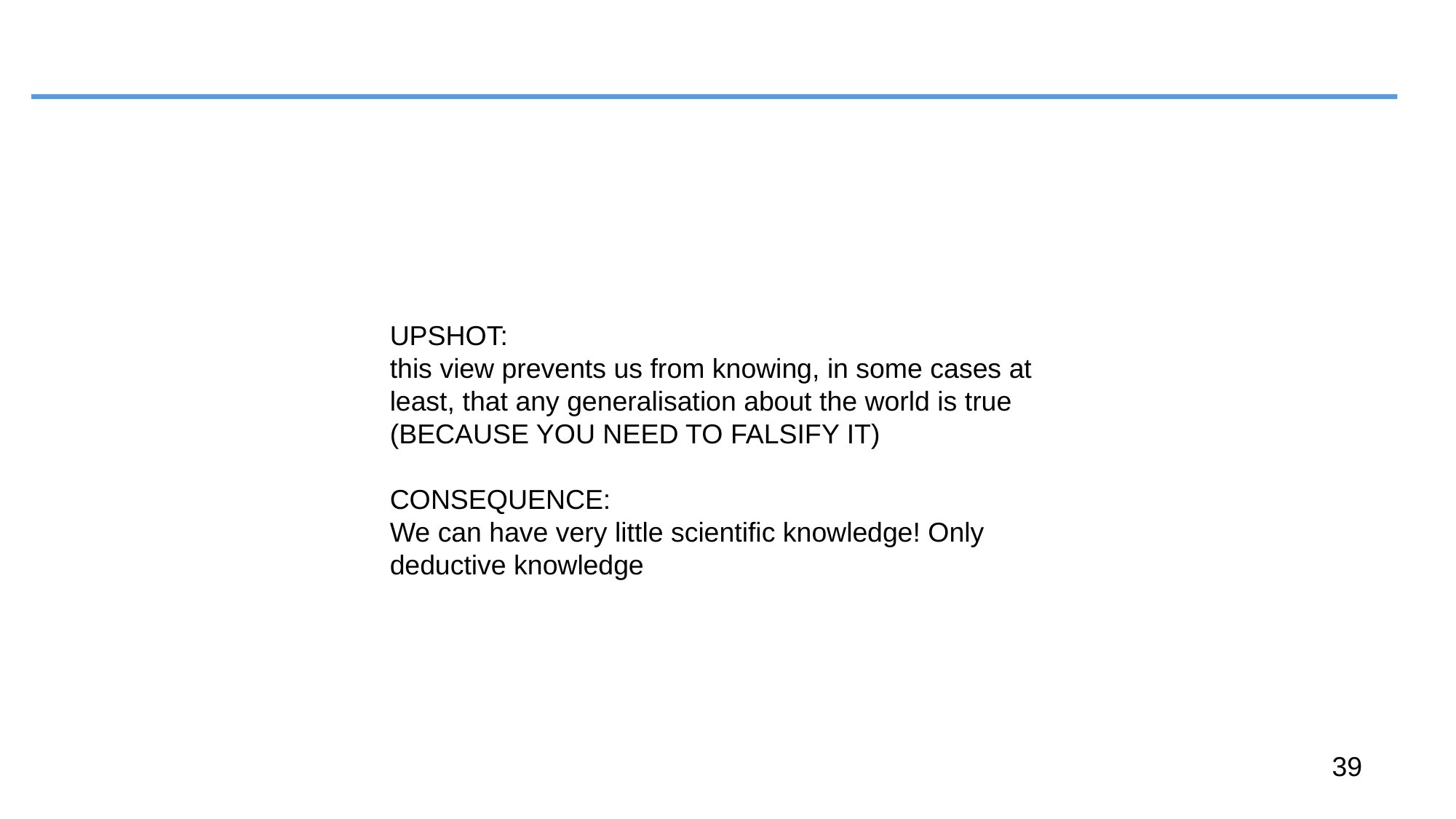

UPSHOT:
this view prevents us from knowing, in some cases at least, that any generalisation about the world is true (BECAUSE YOU NEED TO FALSIFY IT)

CONSEQUENCE:
We can have very little scientific knowledge! Only deductive knowledge
39